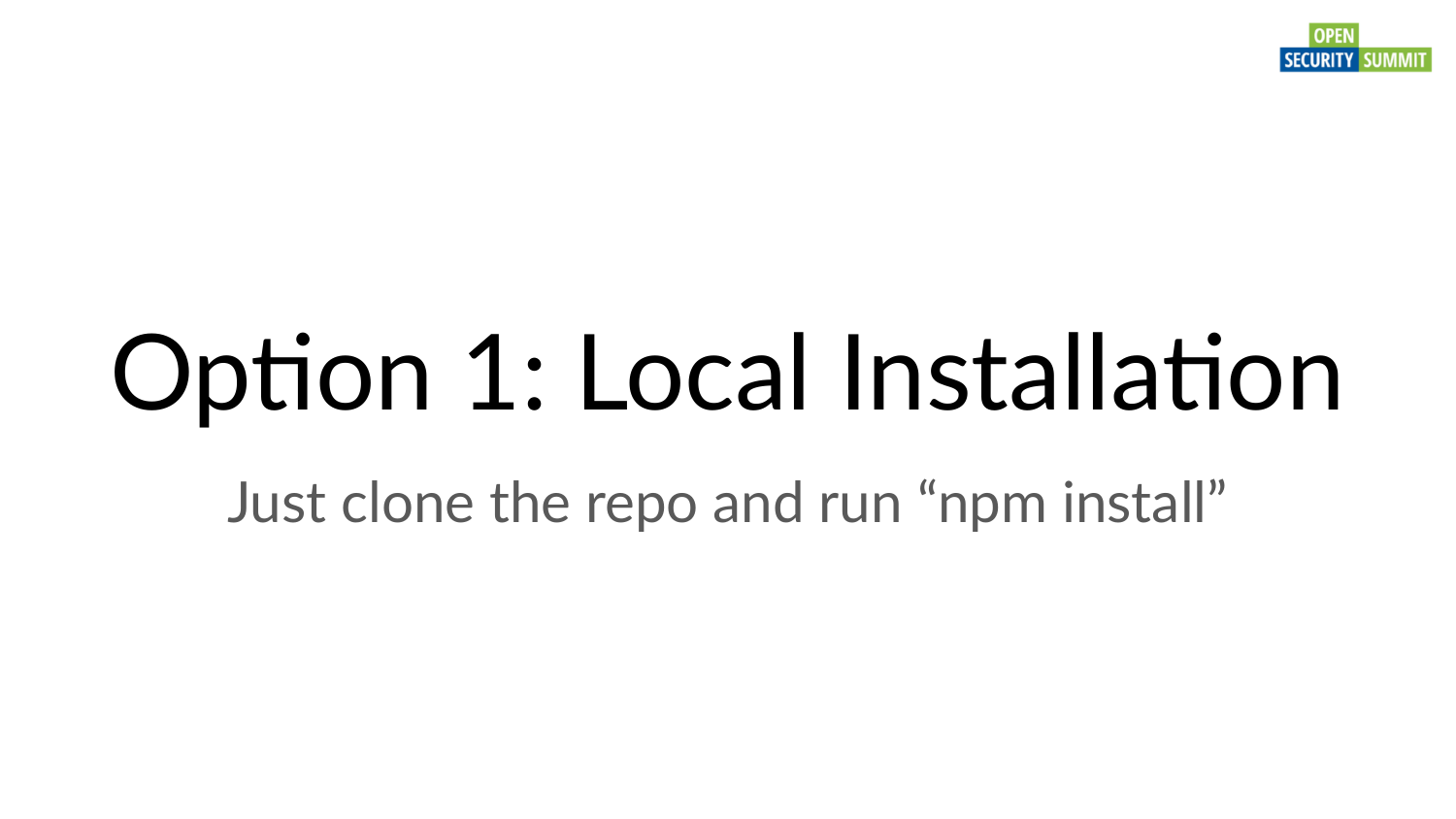

# Option 1: Local Installation
Just clone the repo and run “npm install”